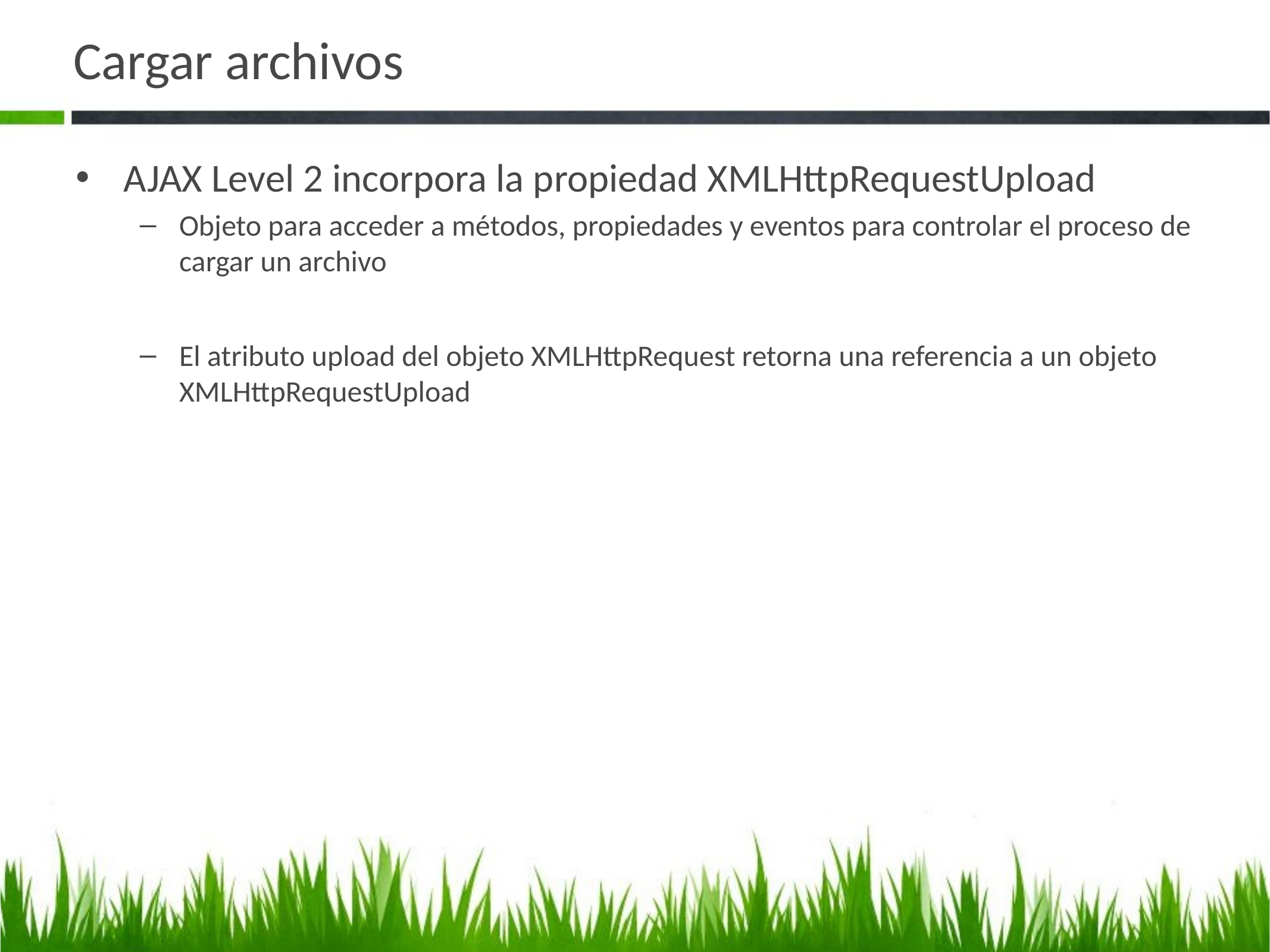

# Cargar archivos
AJAX Level 2 incorpora la propiedad XMLHttpRequestUpload
Objeto para acceder a métodos, propiedades y eventos para controlar el proceso de cargar un archivo

El atributo upload del objeto XMLHttpRequest retorna una referencia a un objeto XMLHttpRequestUpload